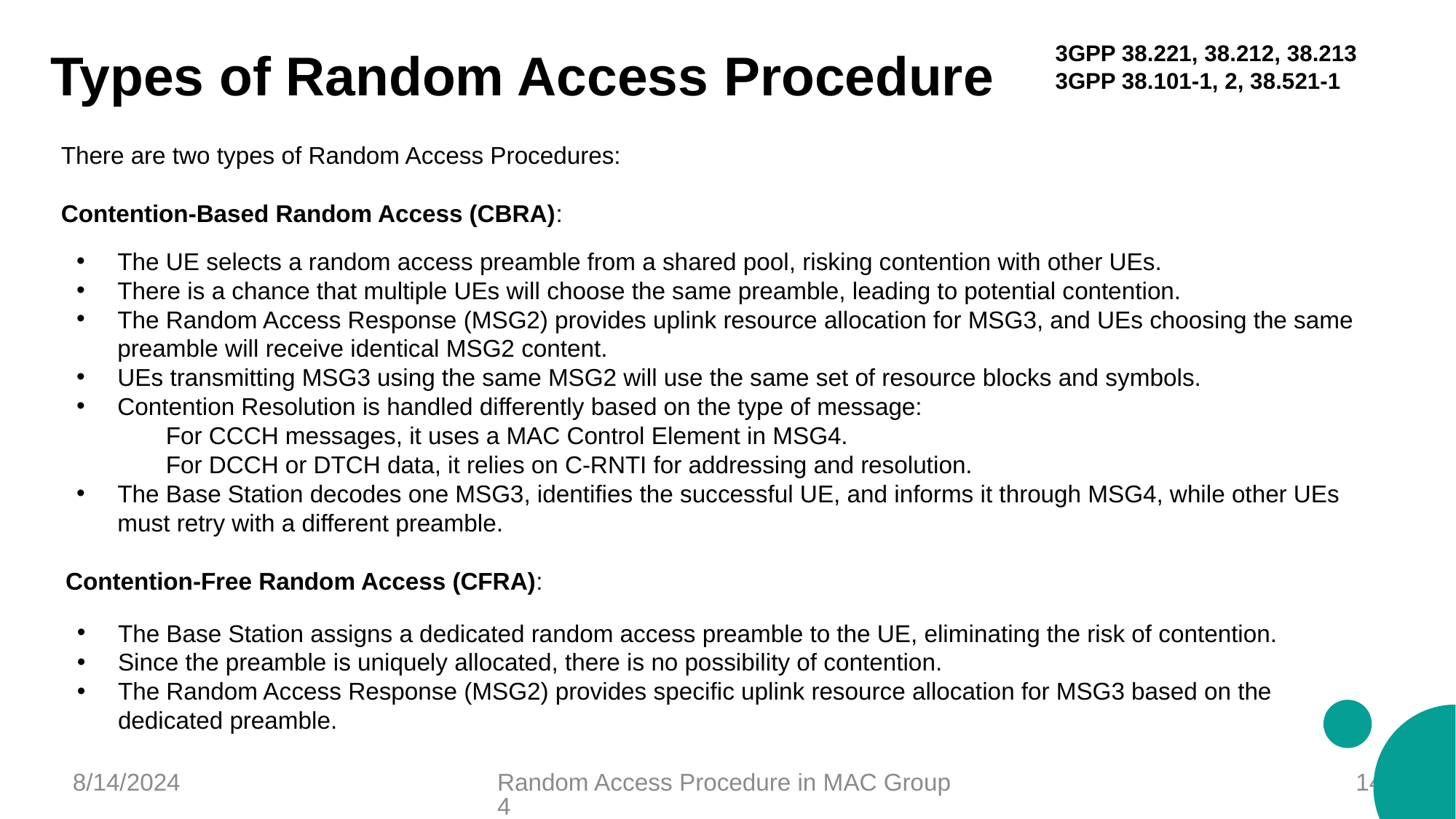

3GPP 38.221, 38.212, 38.213
3GPP 38.101-1, 2, 38.521-1
Types of Random Access Procedure
# C
There are two types of Random Access Procedures:
Contention-Based Random Access (CBRA):
The UE selects a random access preamble from a shared pool, risking contention with other UEs.
There is a chance that multiple UEs will choose the same preamble, leading to potential contention.
The Random Access Response (MSG2) provides uplink resource allocation for MSG3, and UEs choosing the same preamble will receive identical MSG2 content.
UEs transmitting MSG3 using the same MSG2 will use the same set of resource blocks and symbols.
Contention Resolution is handled differently based on the type of message:
  For CCCH messages, it uses a MAC Control Element in MSG4.
  For DCCH or DTCH data, it relies on C-RNTI for addressing and resolution.
The Base Station decodes one MSG3, identifies the successful UE, and informs it through MSG4, while other UEs must retry with a different preamble.

Contention-Free Random Access (CFRA):
The Base Station assigns a dedicated random access preamble to the UE, eliminating the risk of contention.
Since the preamble is uniquely allocated, there is no possibility of contention.
The Random Access Response (MSG2) provides specific uplink resource allocation for MSG3 based on the dedicated preamble.

8/14/2024
Random Access Procedure in MAC Group 4
14